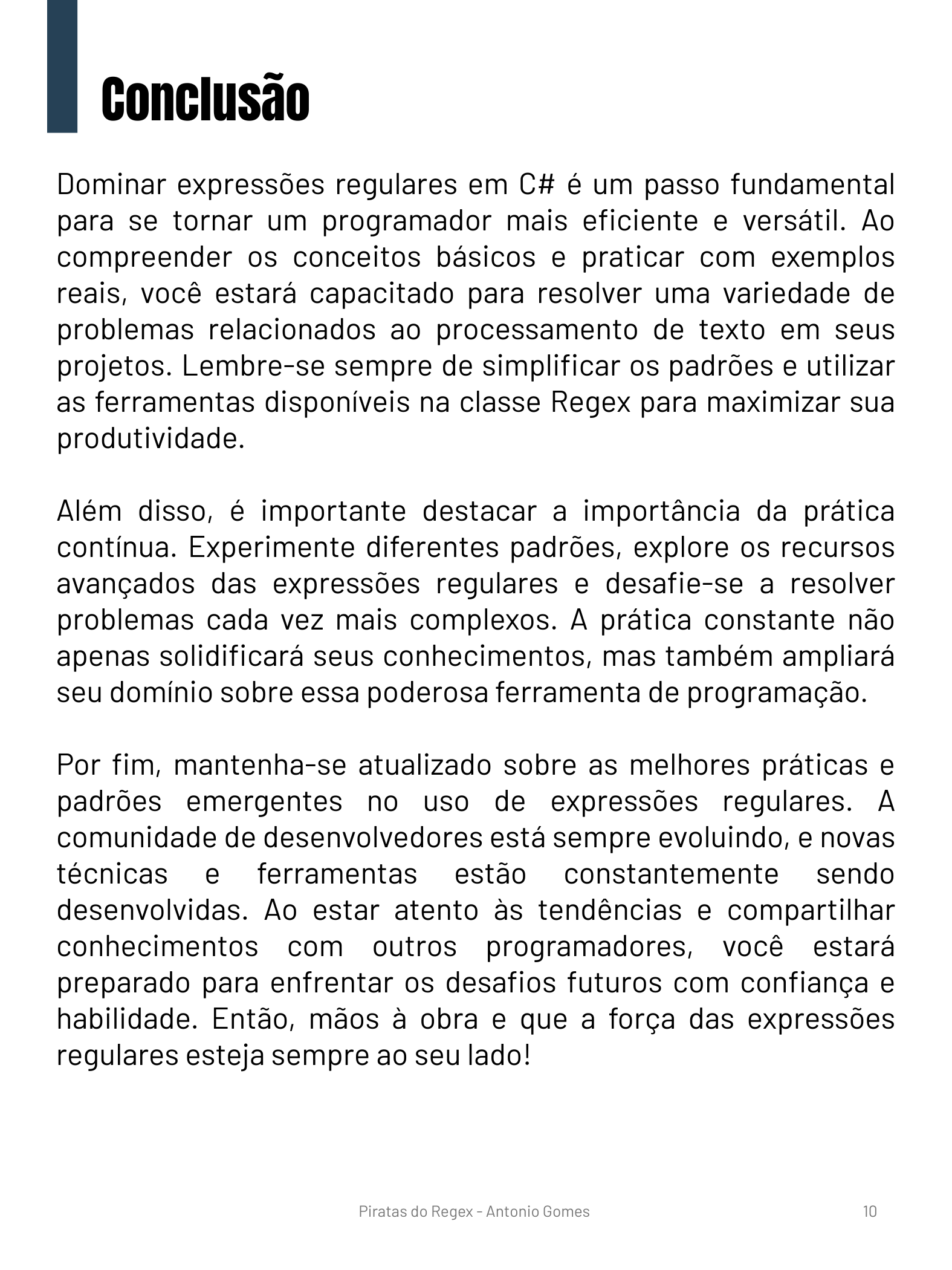

Conclusão
Dominar expressões regulares em C# é um passo fundamental para se tornar um programador mais eficiente e versátil. Ao compreender os conceitos básicos e praticar com exemplos reais, você estará capacitado para resolver uma variedade de problemas relacionados ao processamento de texto em seus projetos. Lembre-se sempre de simplificar os padrões e utilizar as ferramentas disponíveis na classe Regex para maximizar sua produtividade.

Além disso, é importante destacar a importância da prática contínua. Experimente diferentes padrões, explore os recursos avançados das expressões regulares e desafie-se a resolver problemas cada vez mais complexos. A prática constante não apenas solidificará seus conhecimentos, mas também ampliará seu domínio sobre essa poderosa ferramenta de programação.

Por fim, mantenha-se atualizado sobre as melhores práticas e padrões emergentes no uso de expressões regulares. A comunidade de desenvolvedores está sempre evoluindo, e novas técnicas e ferramentas estão constantemente sendo desenvolvidas. Ao estar atento às tendências e compartilhar conhecimentos com outros programadores, você estará preparado para enfrentar os desafios futuros com confiança e habilidade. Então, mãos à obra e que a força das expressões regulares esteja sempre ao seu lado!
Piratas do Regex - Antonio Gomes
10